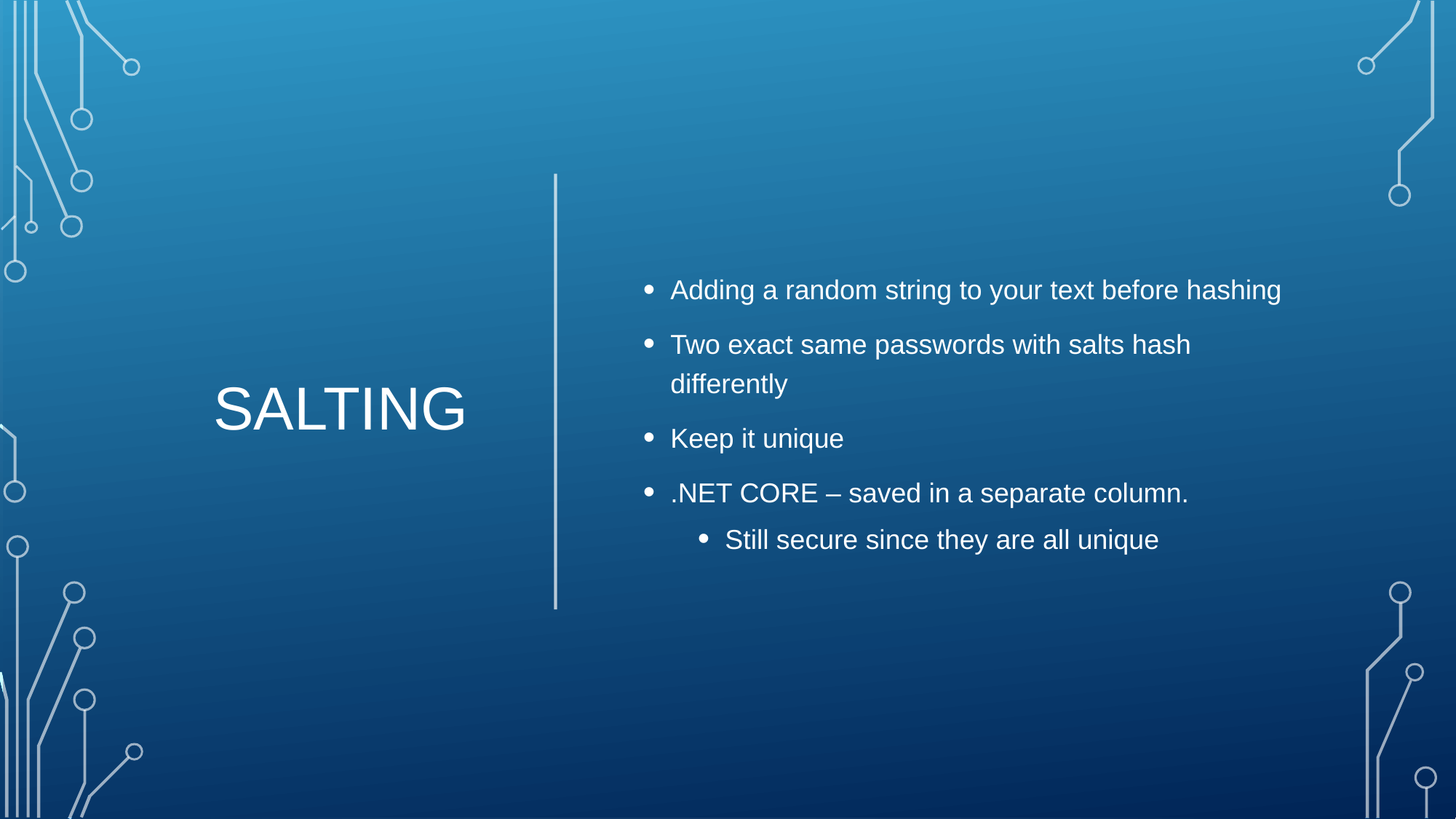

# Salting
Adding a random string to your text before hashing
Two exact same passwords with salts hash differently
Keep it unique
.NET CORE – saved in a separate column.
Still secure since they are all unique